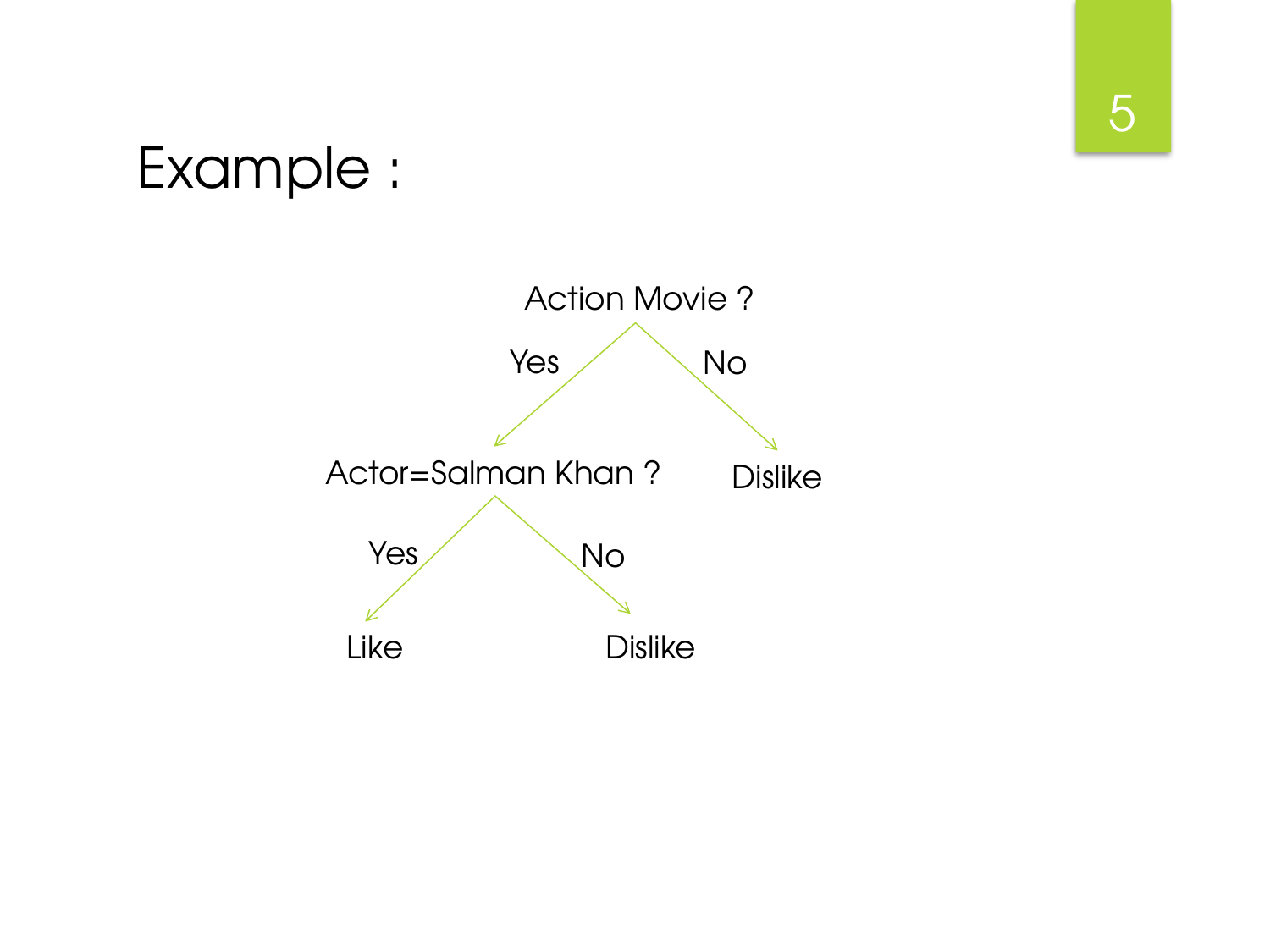

5
Example :
 Action Movie ?
Yes
No
Actor=Salman Khan ?
Dislike
Yes
No
Like
Dislike